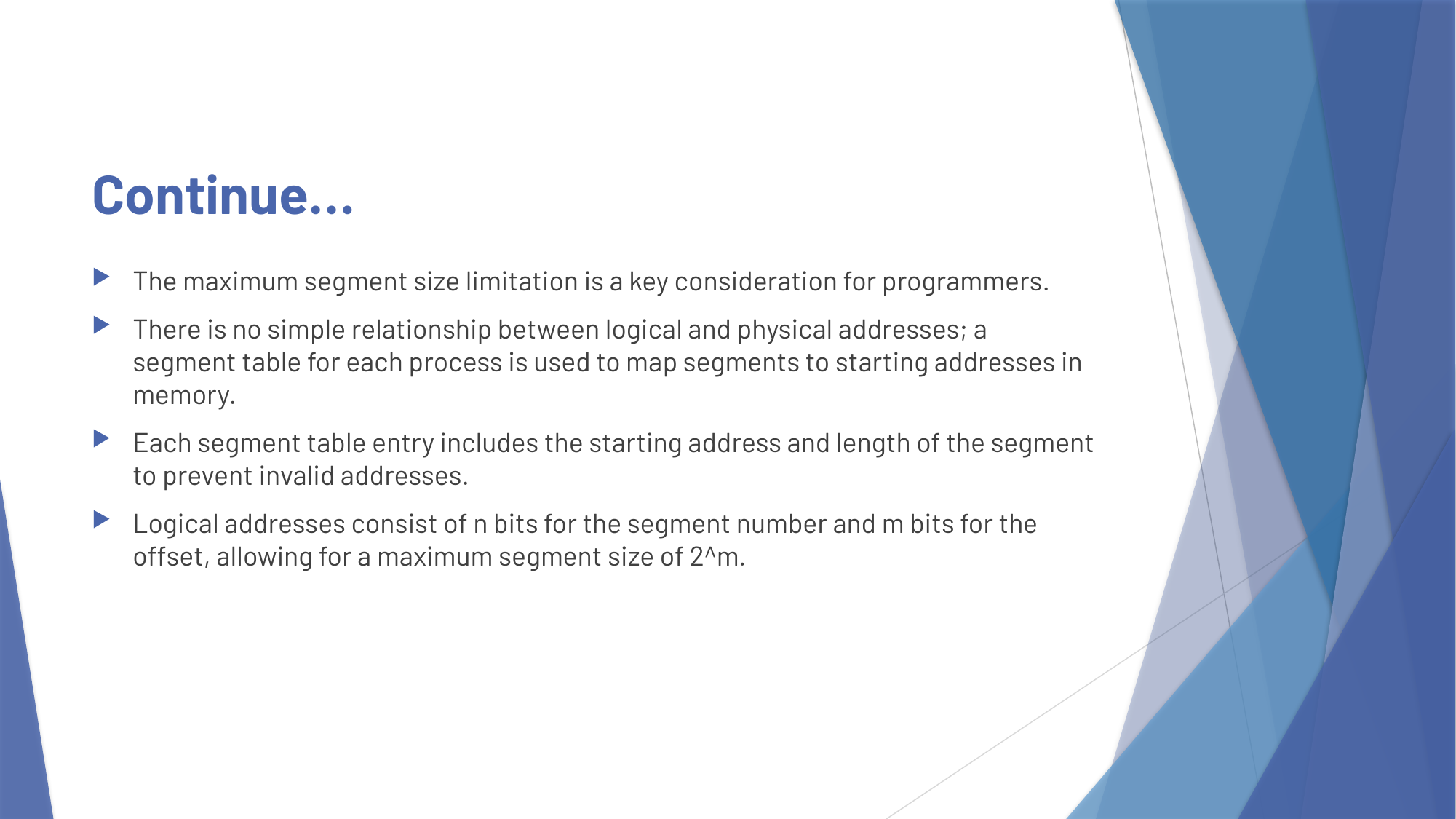

# Continue…
The maximum segment size limitation is a key consideration for programmers.
There is no simple relationship between logical and physical addresses; a segment table for each process is used to map segments to starting addresses in memory.
Each segment table entry includes the starting address and length of the segment to prevent invalid addresses.
Logical addresses consist of n bits for the segment number and m bits for the offset, allowing for a maximum segment size of 2^m.